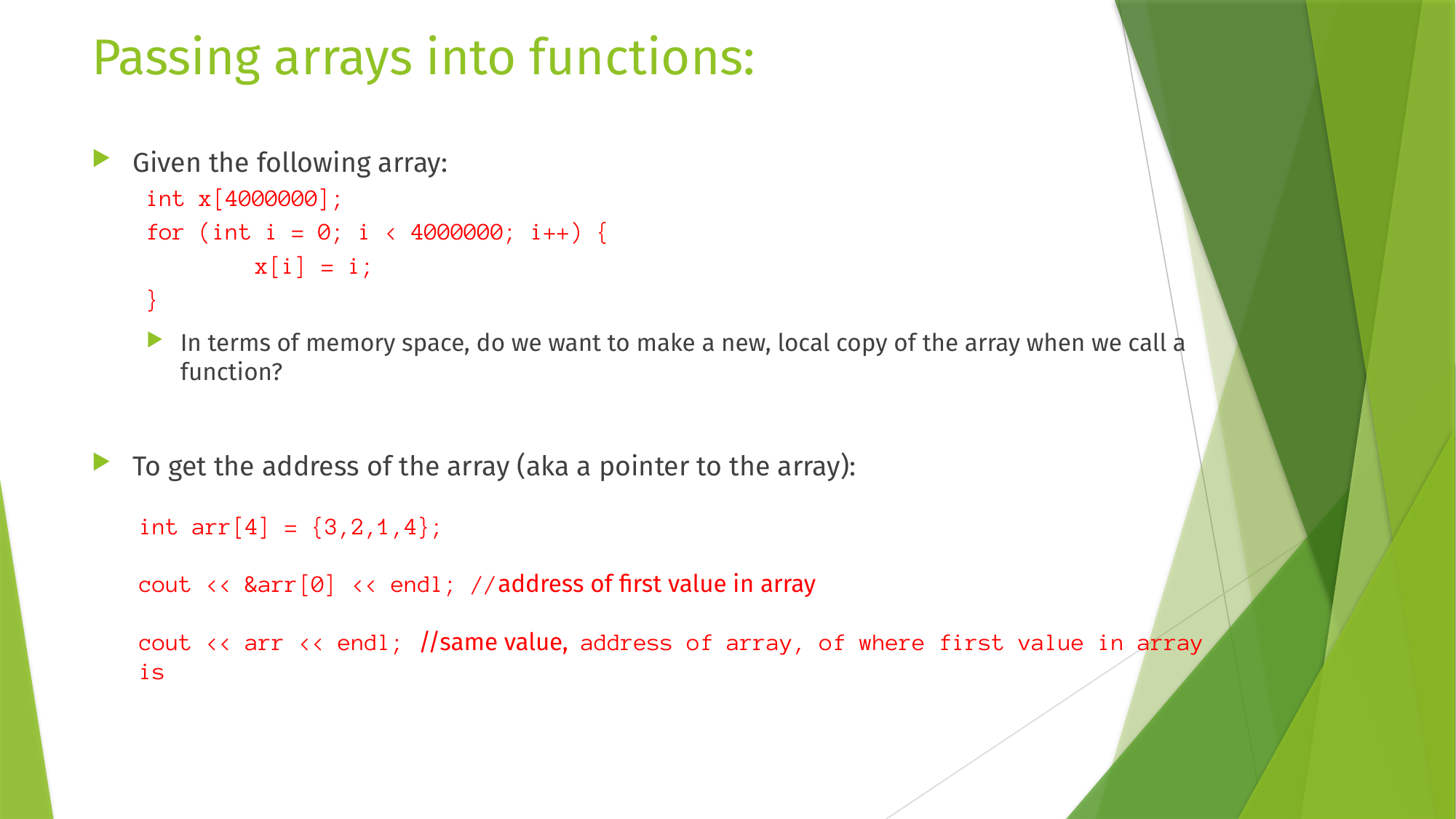

# Passing arrays into functions:
Given the following array:
int x[4000000];
for (int i = 0; i < 4000000; i++) {
	x[i] = i;
}
In terms of memory space, do we want to make a new, local copy of the array when we call a function?

To get the address of the array (aka a pointer to the array):

int arr[4] = {3,2,1,4};

cout << &arr[0] << endl; //address of first value in array

cout << arr << endl; //same value,  address of array, of where first value in array is